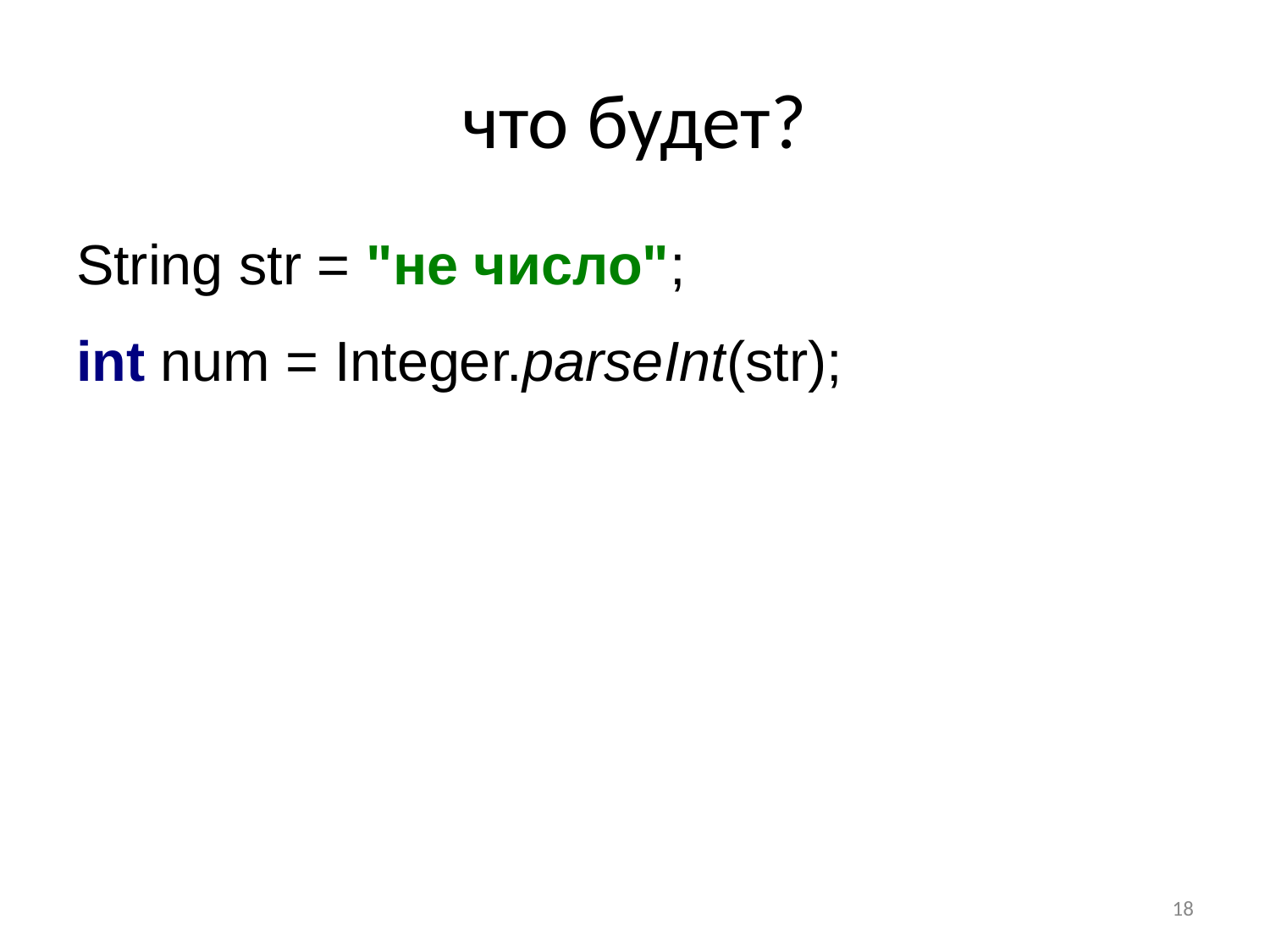

# что будет?
String str = "не число";
int num = Integer.parseInt(str);

18